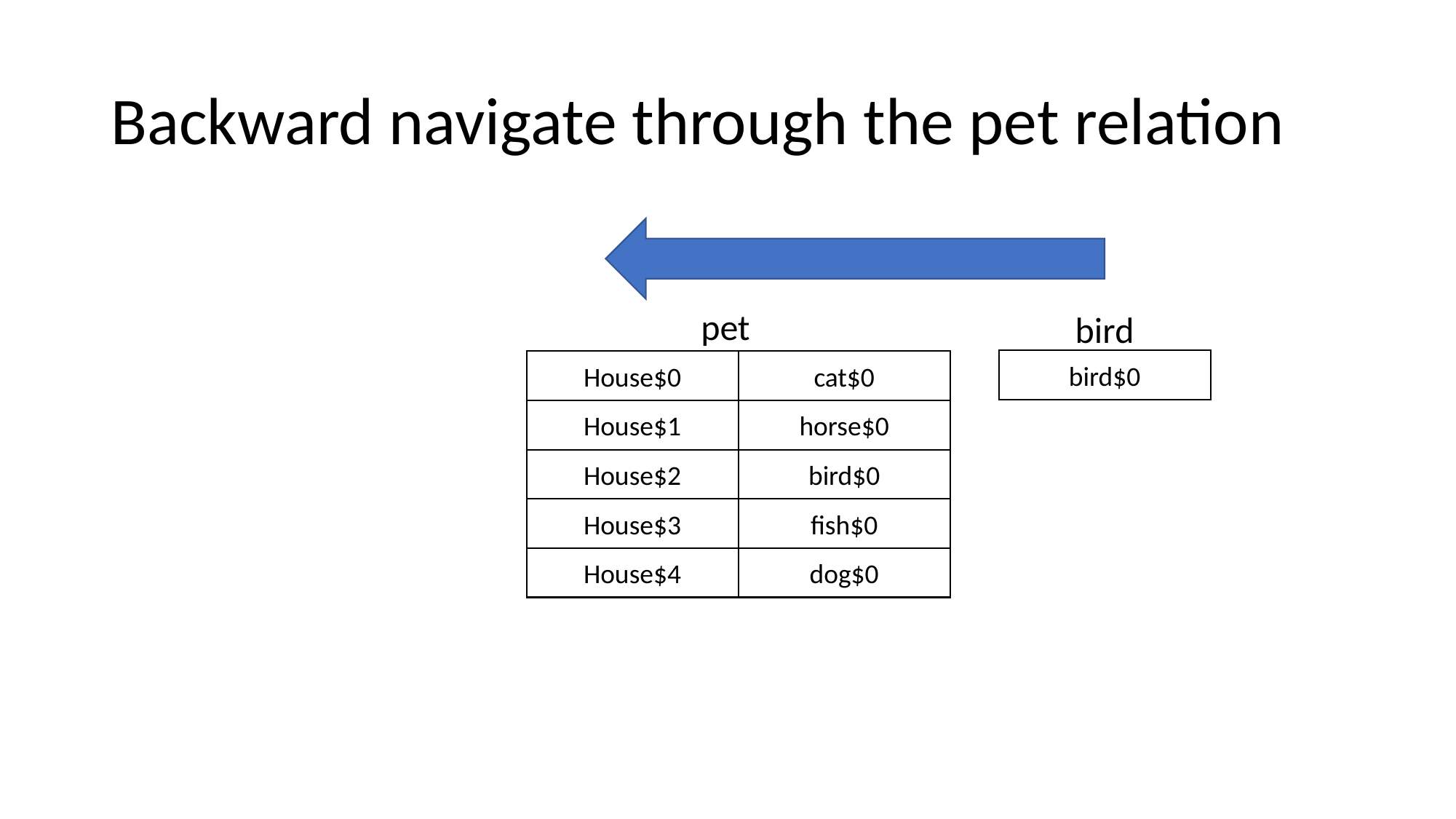

# Backward navigate through the pet relation

pet
bird
bird$0
House$0
cat$0
House$1
horse$0
House$2
bird$0
House$3
fish$0
House$4
dog$0